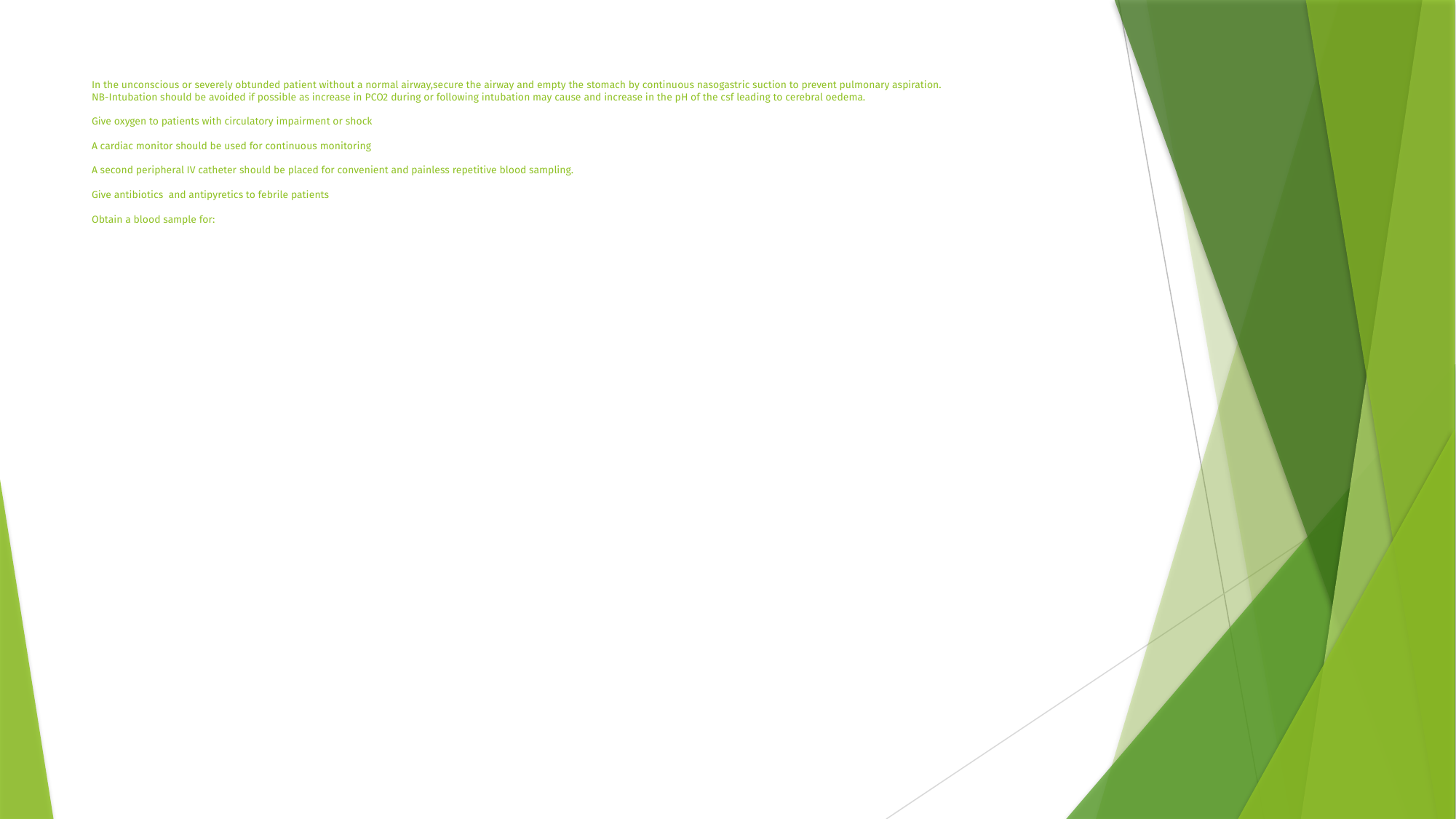

# In the unconscious or severely obtunded patient without a normal airway,secure the airway and empty the stomach by continuous nasogastric suction to prevent pulmonary aspiration. NB-Intubation should be avoided if possible as increase in PCO2 during or following intubation may cause and increase in the pH of the csf leading to cerebral oedema. Give oxygen to patients with circulatory impairment or shock A cardiac monitor should be used for continuous monitoring A second peripheral IV catheter should be placed for convenient and painless repetitive blood sampling. Give antibiotics  and antipyretics to febrile patients Obtain a blood sample for: